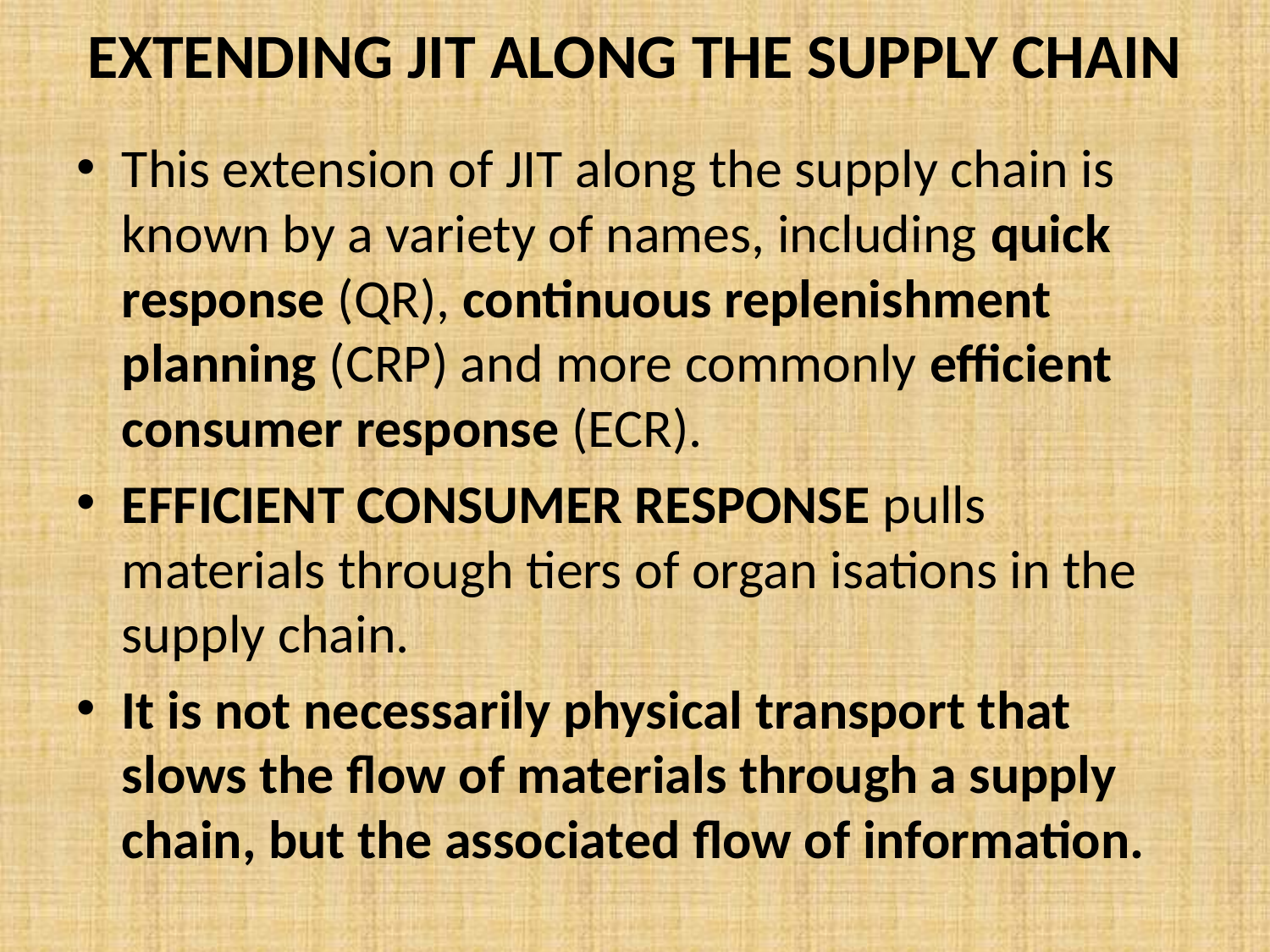

# EXTENDING JIT ALONG THE SUPPLY CHAIN
This extension of JIT along the supply chain is known by a variety of names, including quick response (QR), continuous replenishment planning (CRP) and more commonly efficient consumer response (ECR).
EFFICIENT CONSUMER RESPONSE pulls materials through tiers of organ isations in the supply chain.
It is not necessarily physical transport that slows the ﬂow of materials through a supply chain, but the associated ﬂow of information.